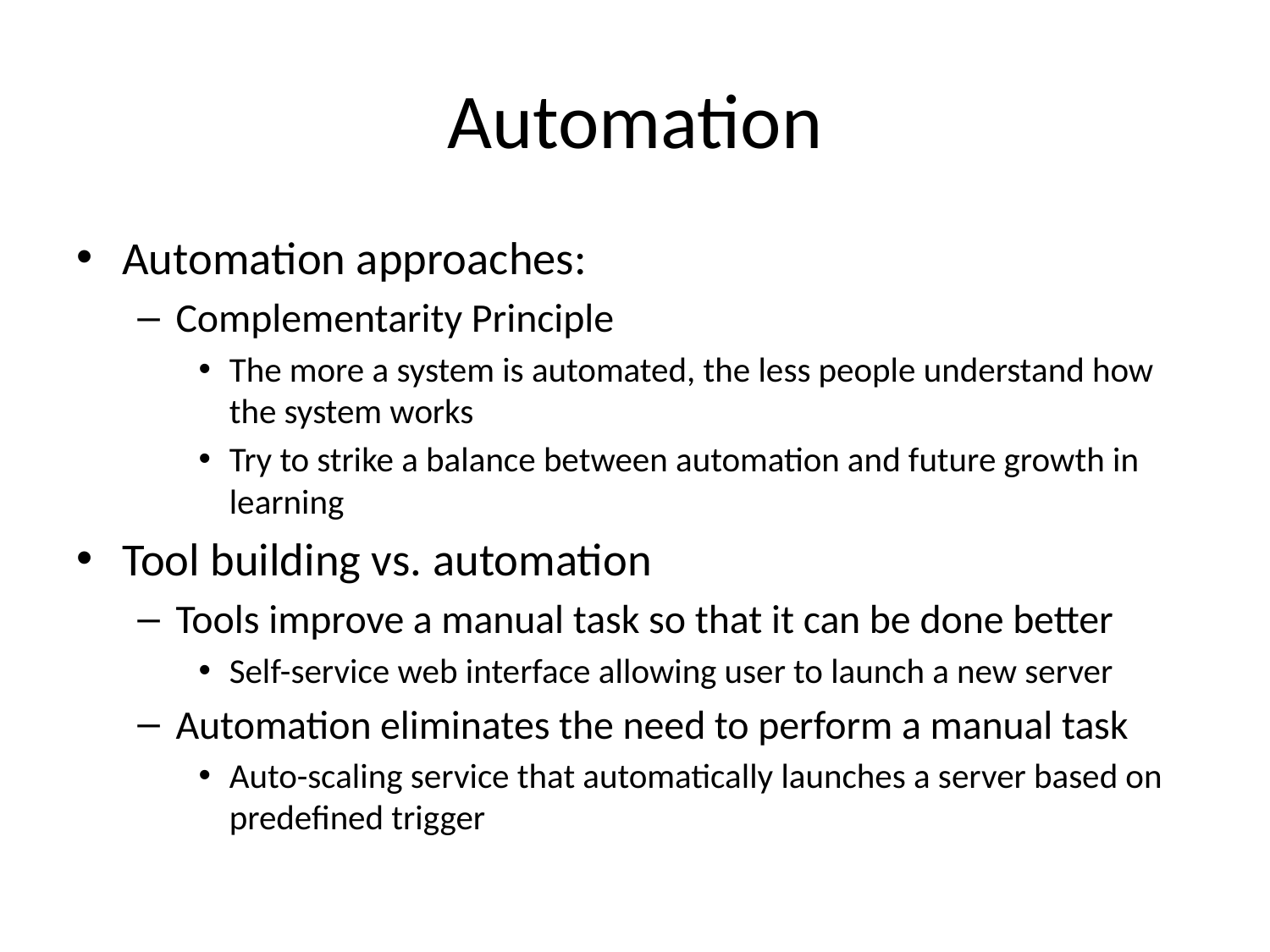

# Automation
Automation approaches:
Complementarity Principle
The more a system is automated, the less people understand how the system works
Try to strike a balance between automation and future growth in learning
Tool building vs. automation
Tools improve a manual task so that it can be done better
Self-service web interface allowing user to launch a new server
Automation eliminates the need to perform a manual task
Auto-scaling service that automatically launches a server based on predefined trigger